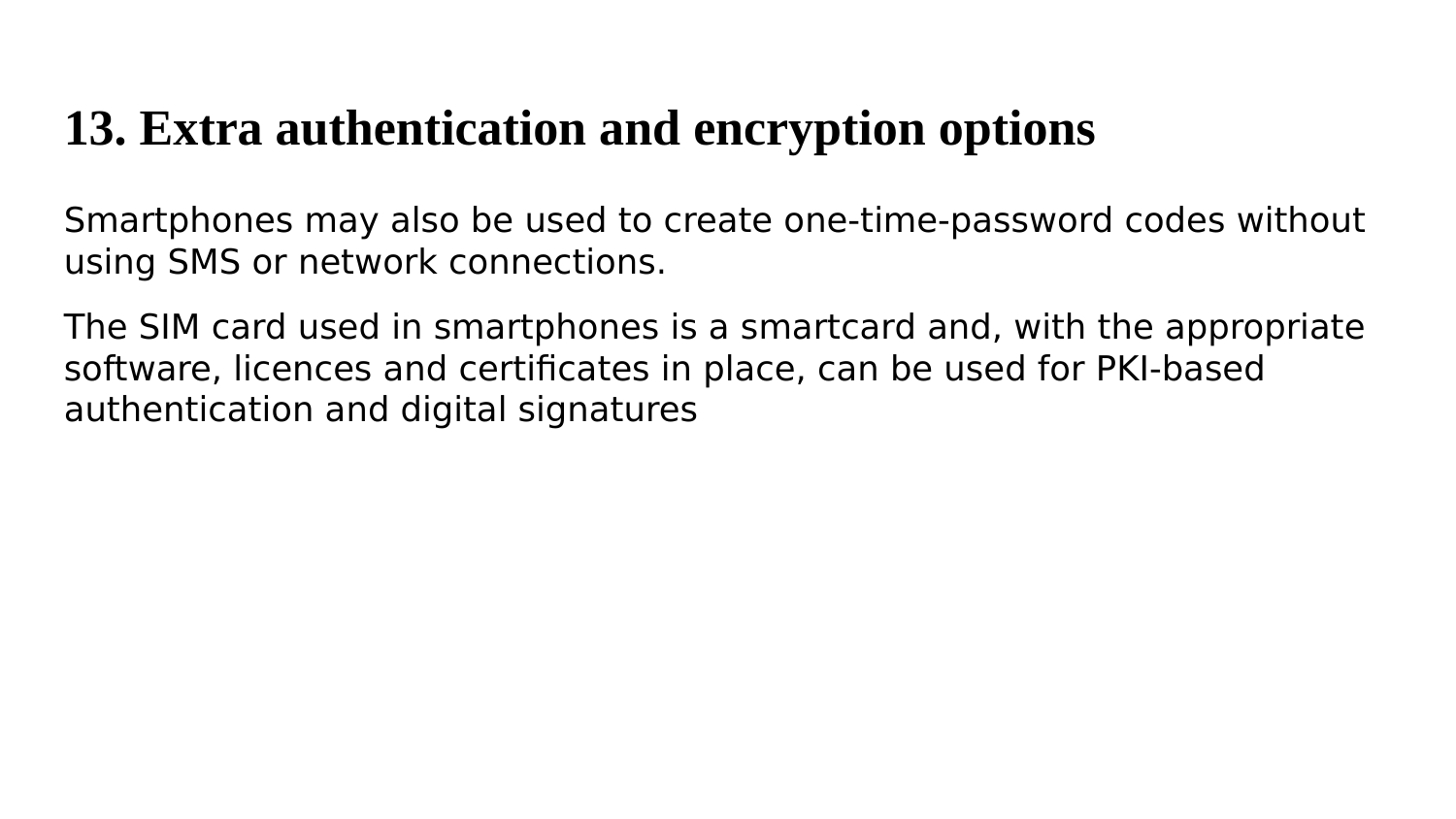

13. Extra authentication and encryption options
Smartphones may also be used to create one-time-password codes without using SMS or network connections.
The SIM card used in smartphones is a smartcard and, with the appropriate software, licences and certificates in place, can be used for PKI-based authentication and digital signatures